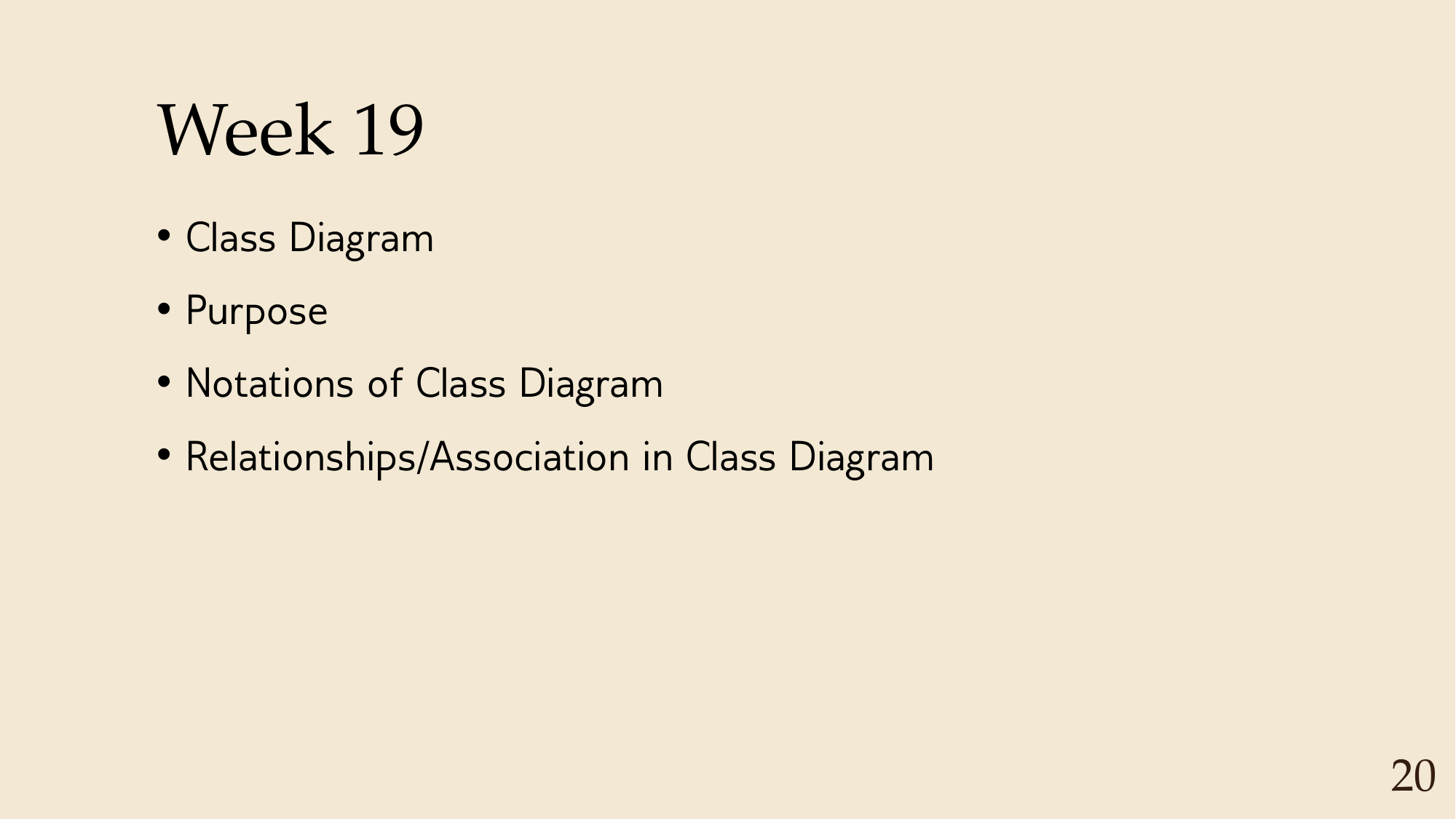

# Week 19
Class Diagram
Purpose
Notations of Class Diagram
Relationships/Association in Class Diagram
20